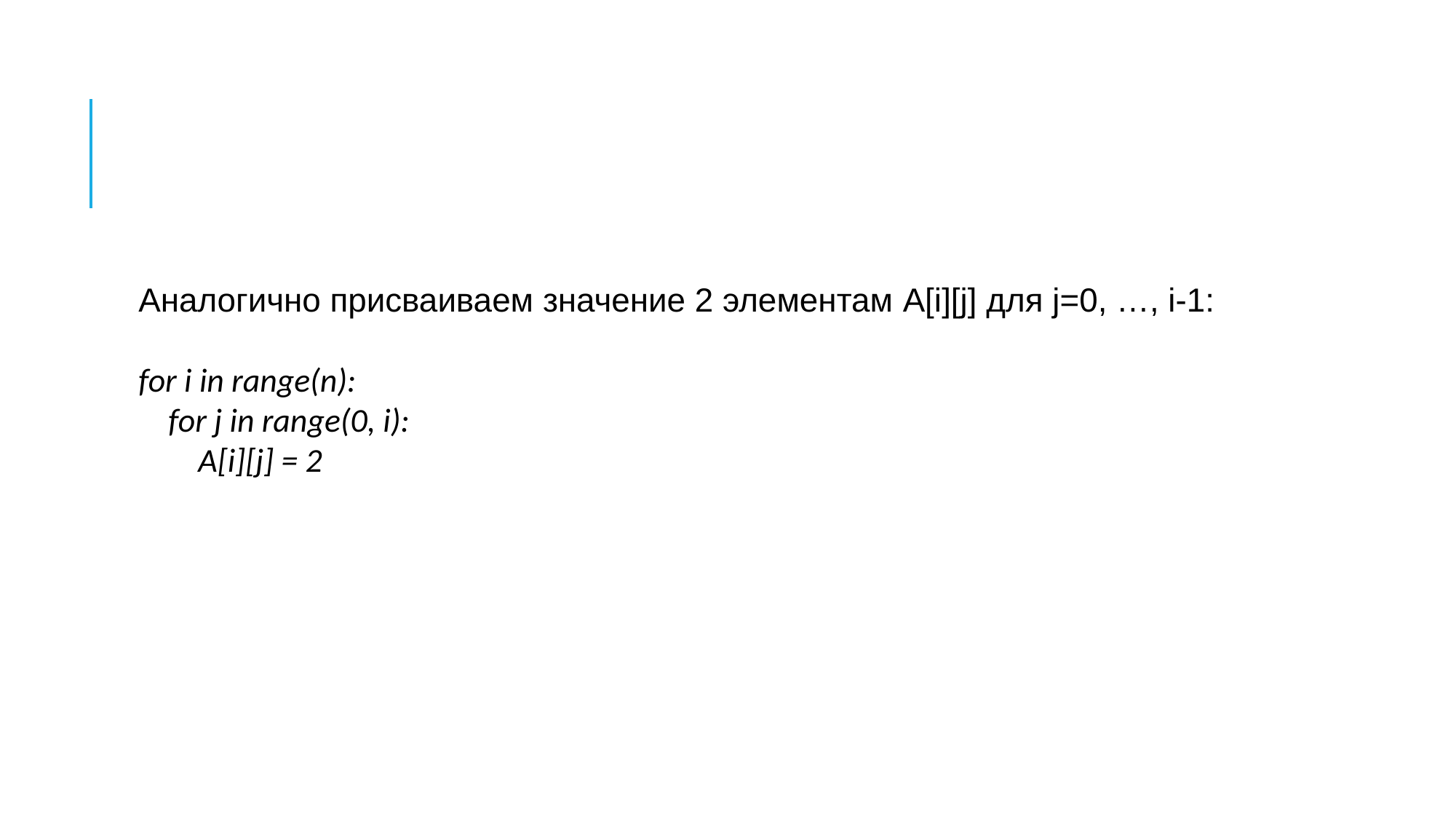

#
Аналогично присваиваем значение 2 элементам A[i][j] для j=0, …, i-1:

for i in range(n):
    for j in range(0, i):
        A[i][j] = 2